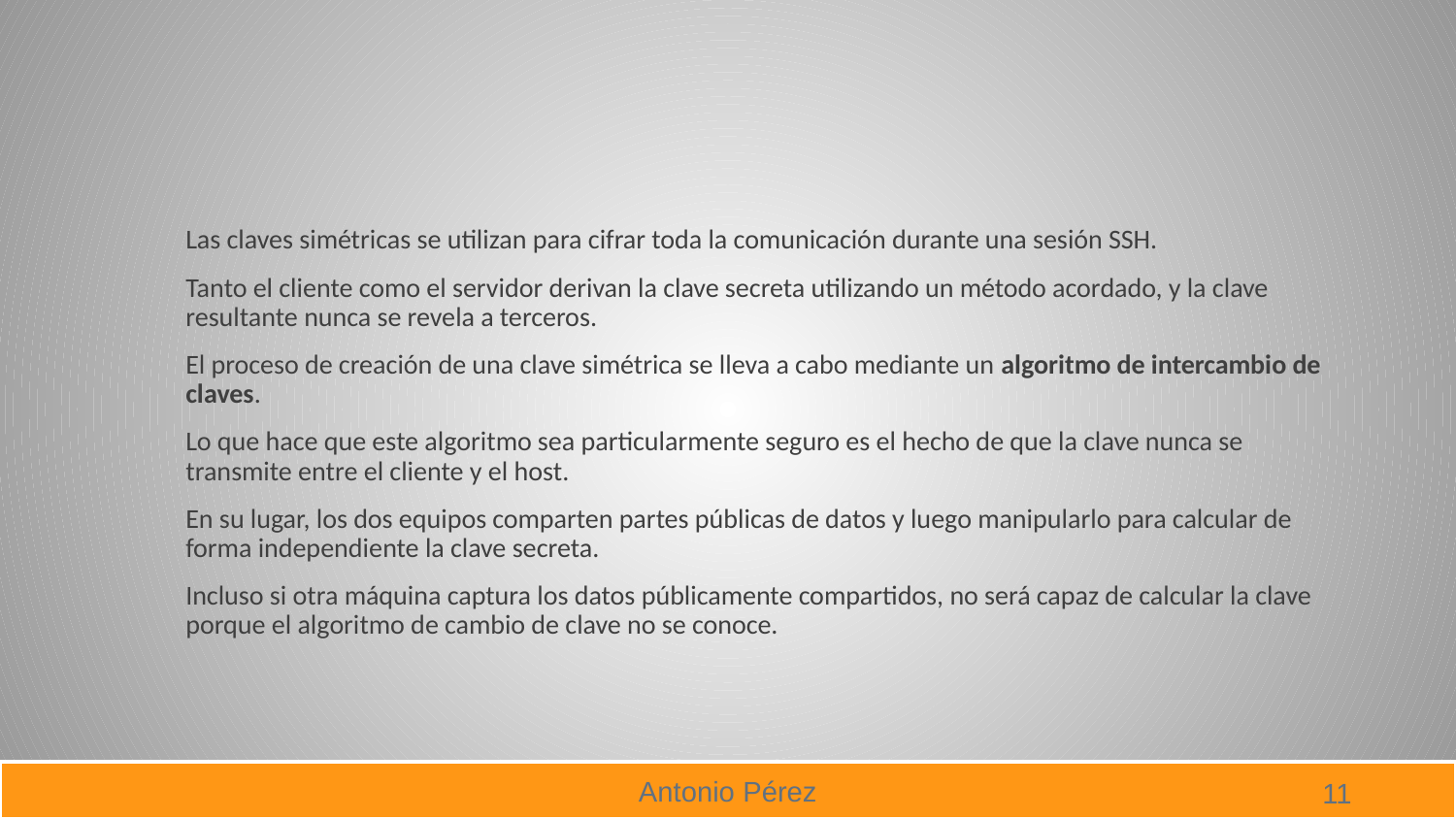

#
Las claves simétricas se utilizan para cifrar toda la comunicación durante una sesión SSH.
Tanto el cliente como el servidor derivan la clave secreta utilizando un método acordado, y la clave resultante nunca se revela a terceros.
El proceso de creación de una clave simétrica se lleva a cabo mediante un algoritmo de intercambio de claves.
Lo que hace que este algoritmo sea particularmente seguro es el hecho de que la clave nunca se transmite entre el cliente y el host.
En su lugar, los dos equipos comparten partes públicas de datos y luego manipularlo para calcular de forma independiente la clave secreta.
Incluso si otra máquina captura los datos públicamente compartidos, no será capaz de calcular la clave porque el algoritmo de cambio de clave no se conoce.